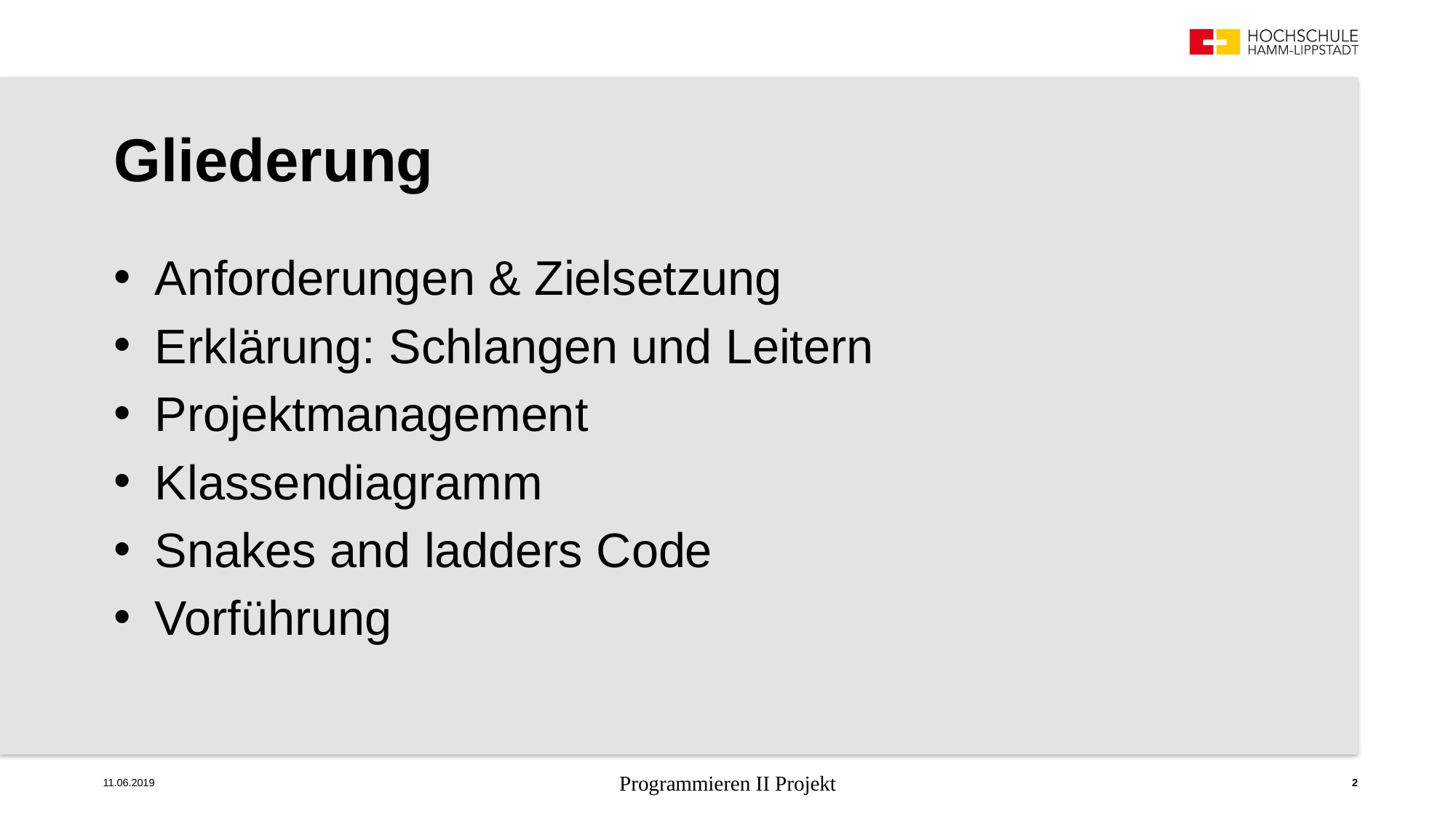

# Gliederung
Anforderungen & Zielsetzung
Erklärung: Schlangen und Leitern
Projektmanagement
Klassendiagramm
Snakes and ladders Code
Vorführung
11.06.2019
Programmieren II Projekt
2